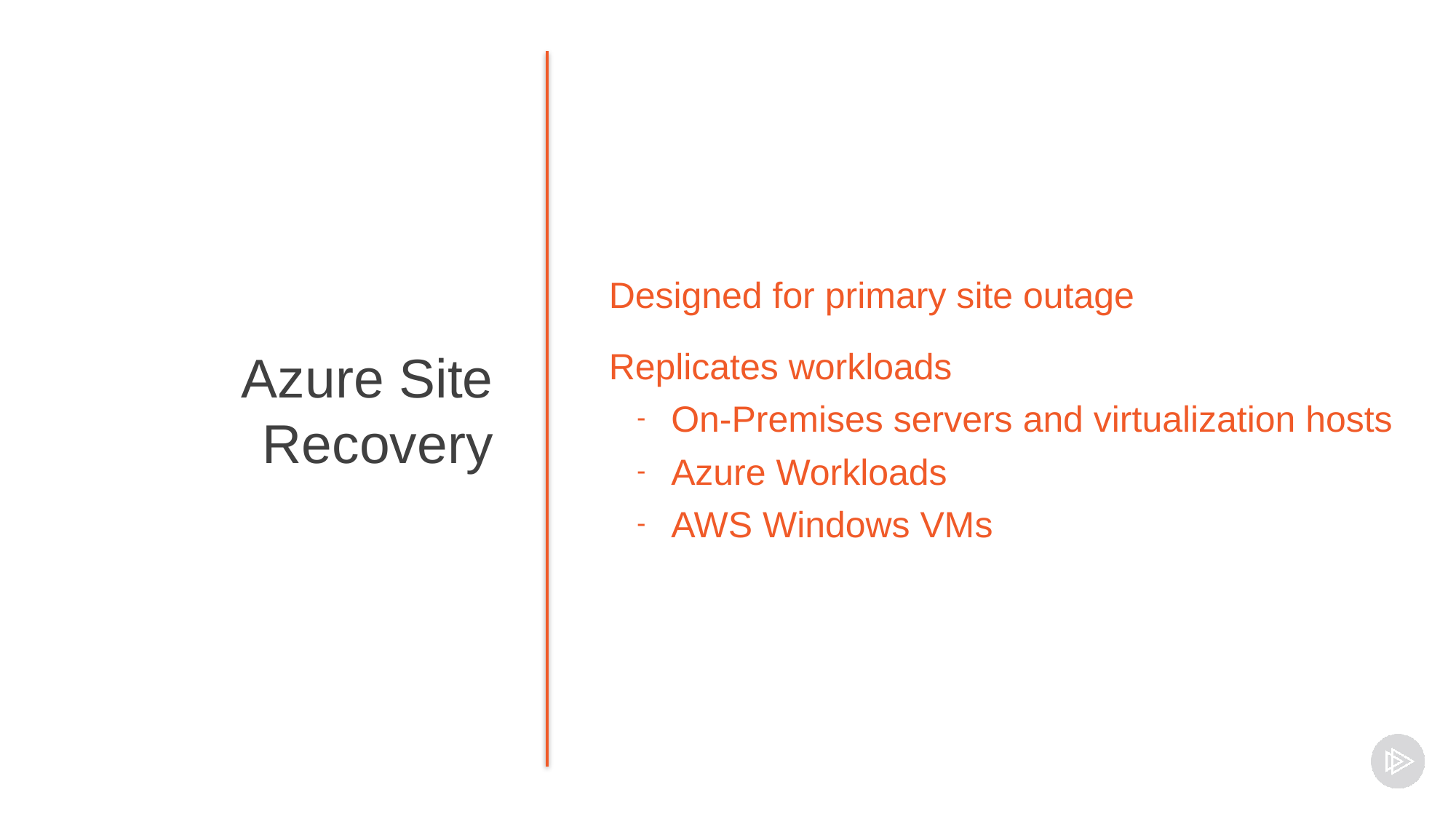

Designed for primary site outage
Replicates workloads
On-Premises servers and virtualization hosts
Azure Workloads
AWS Windows VMs
Azure Site Recovery